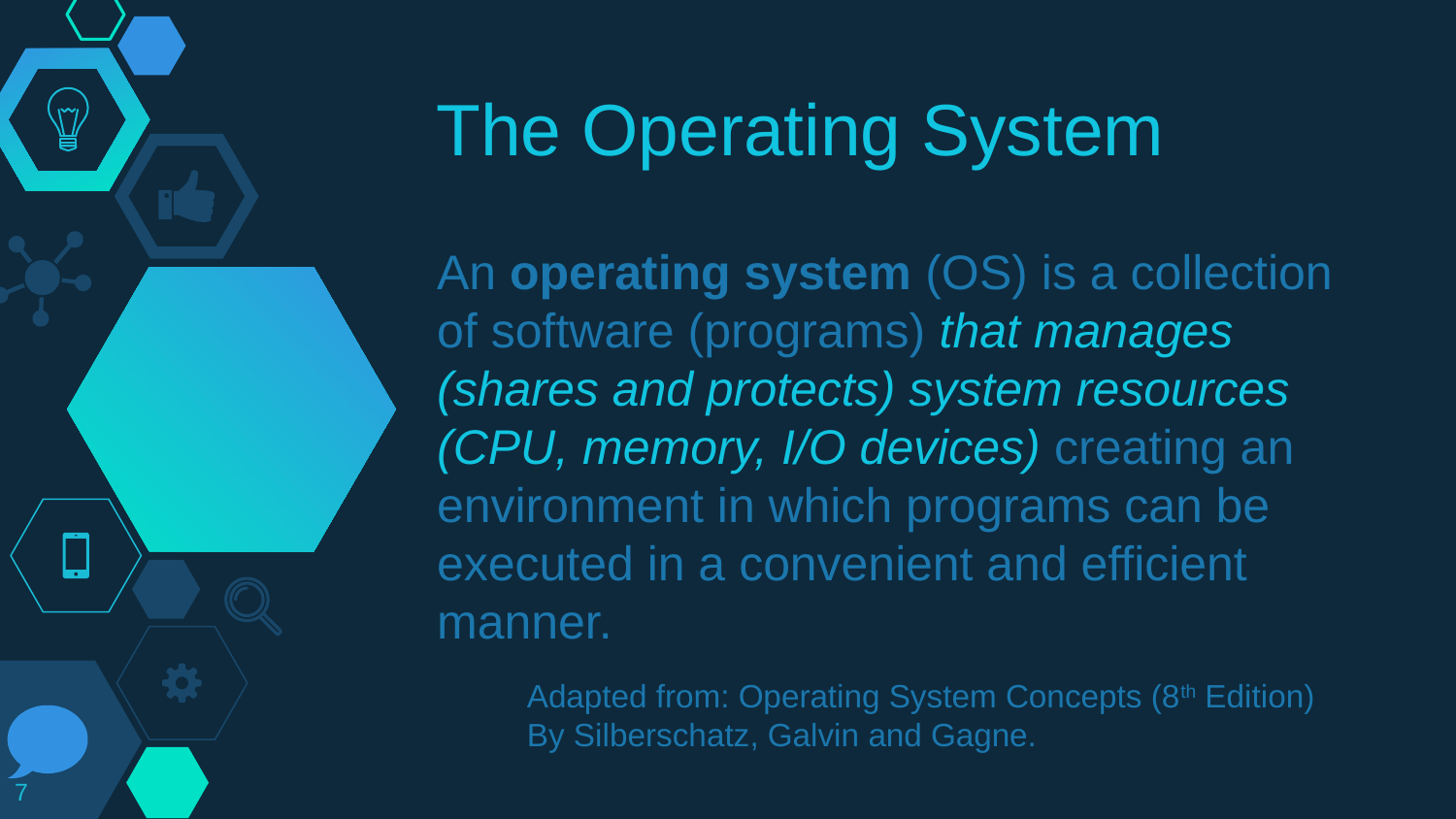

# The Operating System
An operating system (OS) is a collection of software (programs) that manages (shares and protects) system resources (CPU, memory, I/O devices) creating an environment in which programs can be executed in a convenient and efficient manner.

Adapted from: Operating System Concepts (8th Edition)
By Silberschatz, Galvin and Gagne.
7